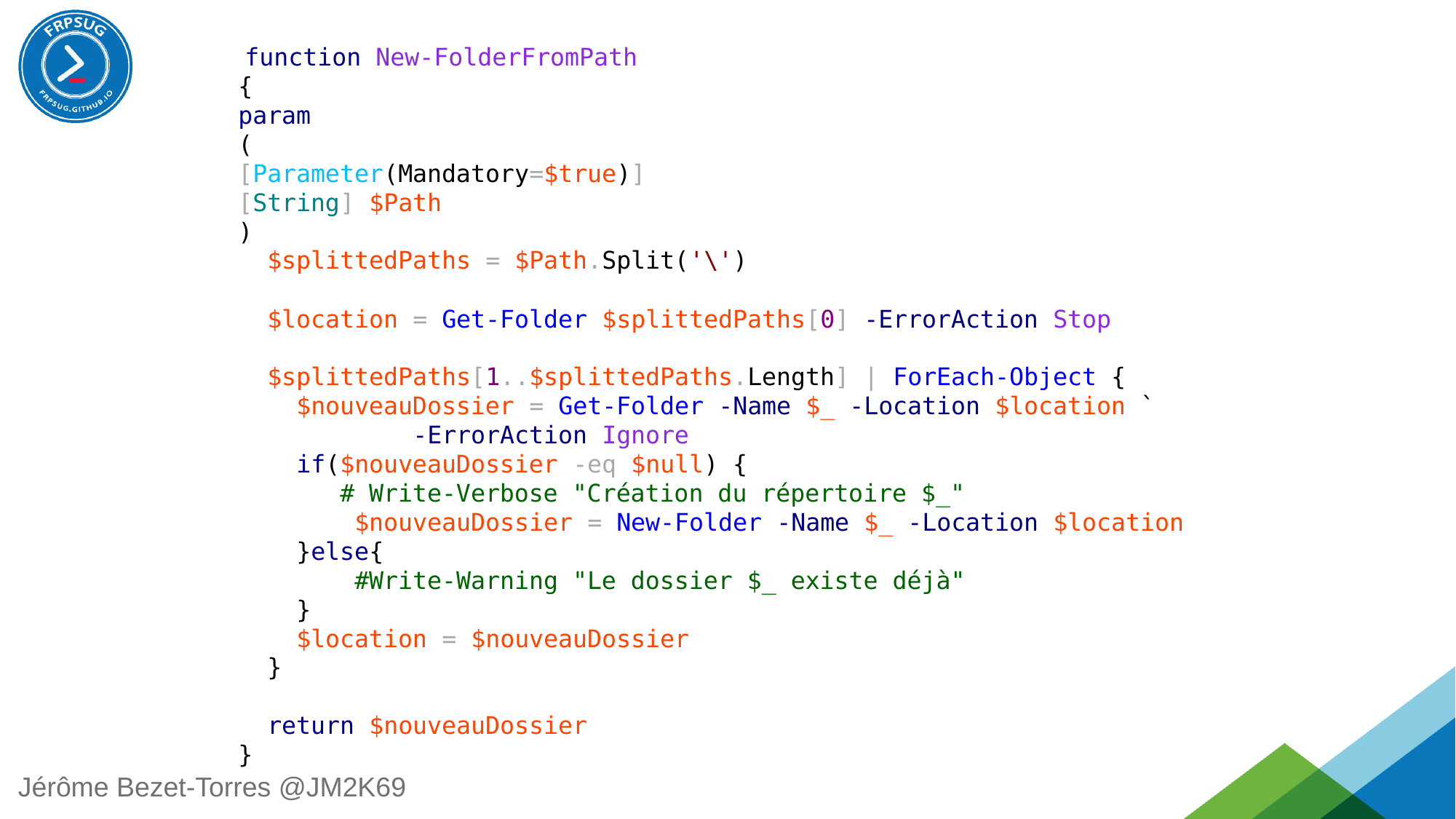

function New-FolderFromPath
{
param
(
[Parameter(Mandatory=$true)]
[String] $Path
)
  $splittedPaths = $Path.Split('\')

  $location = Get-Folder $splittedPaths[0] -ErrorAction Stop

  $splittedPaths[1..$splittedPaths.Length] | ForEach-Object {
    $nouveauDossier = Get-Folder -Name $_ -Location $location `
            -ErrorAction Ignore
    if($nouveauDossier -eq $null) {
       # Write-Verbose "Création du répertoire $_"
        $nouveauDossier = New-Folder -Name $_ -Location $location
    }else{
        #Write-Warning "Le dossier $_ existe déjà"
    }
    $location = $nouveauDossier
  }

  return $nouveauDossier
}